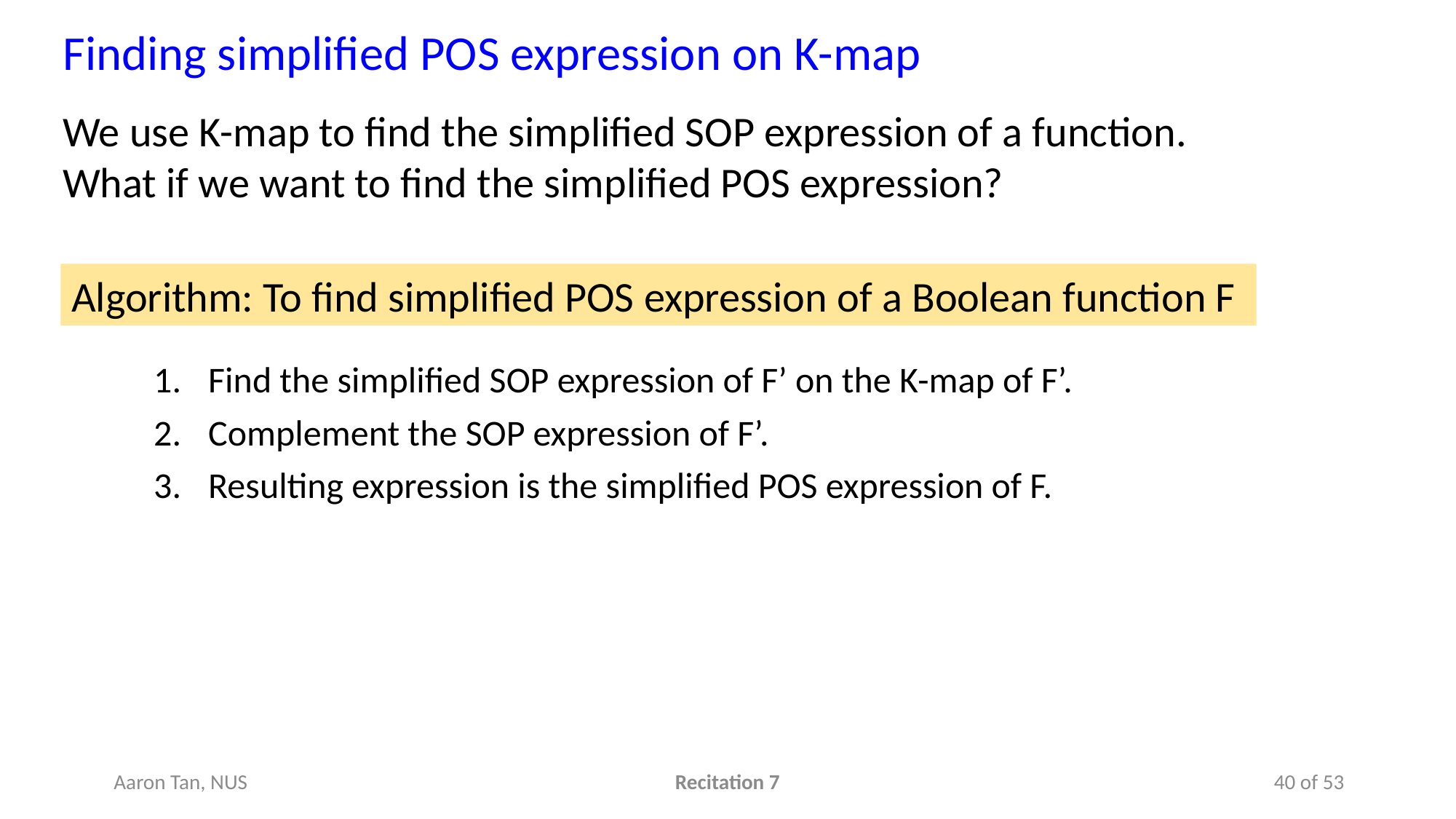

Finding simplified POS expression on K-map
We use K-map to find the simplified SOP expression of a function. What if we want to find the simplified POS expression?
Algorithm: To find simplified POS expression of a Boolean function F
Find the simplified SOP expression of F’ on the K-map of F’.
Complement the SOP expression of F’.
Resulting expression is the simplified POS expression of F.
Aaron Tan, NUS
Recitation 7
40 of 53